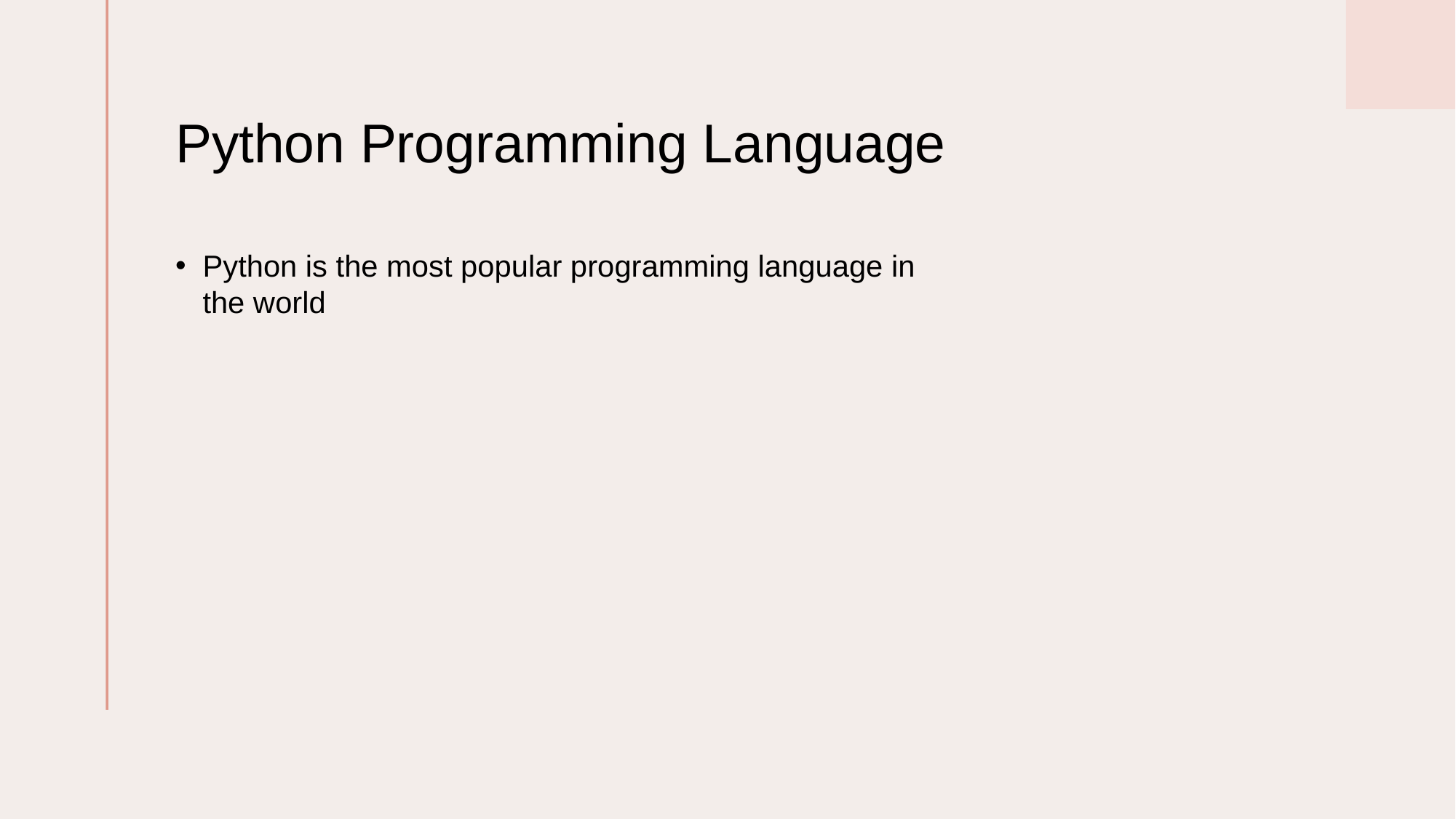

# Python Programming Language
Python is the most popular programming language in the world
3